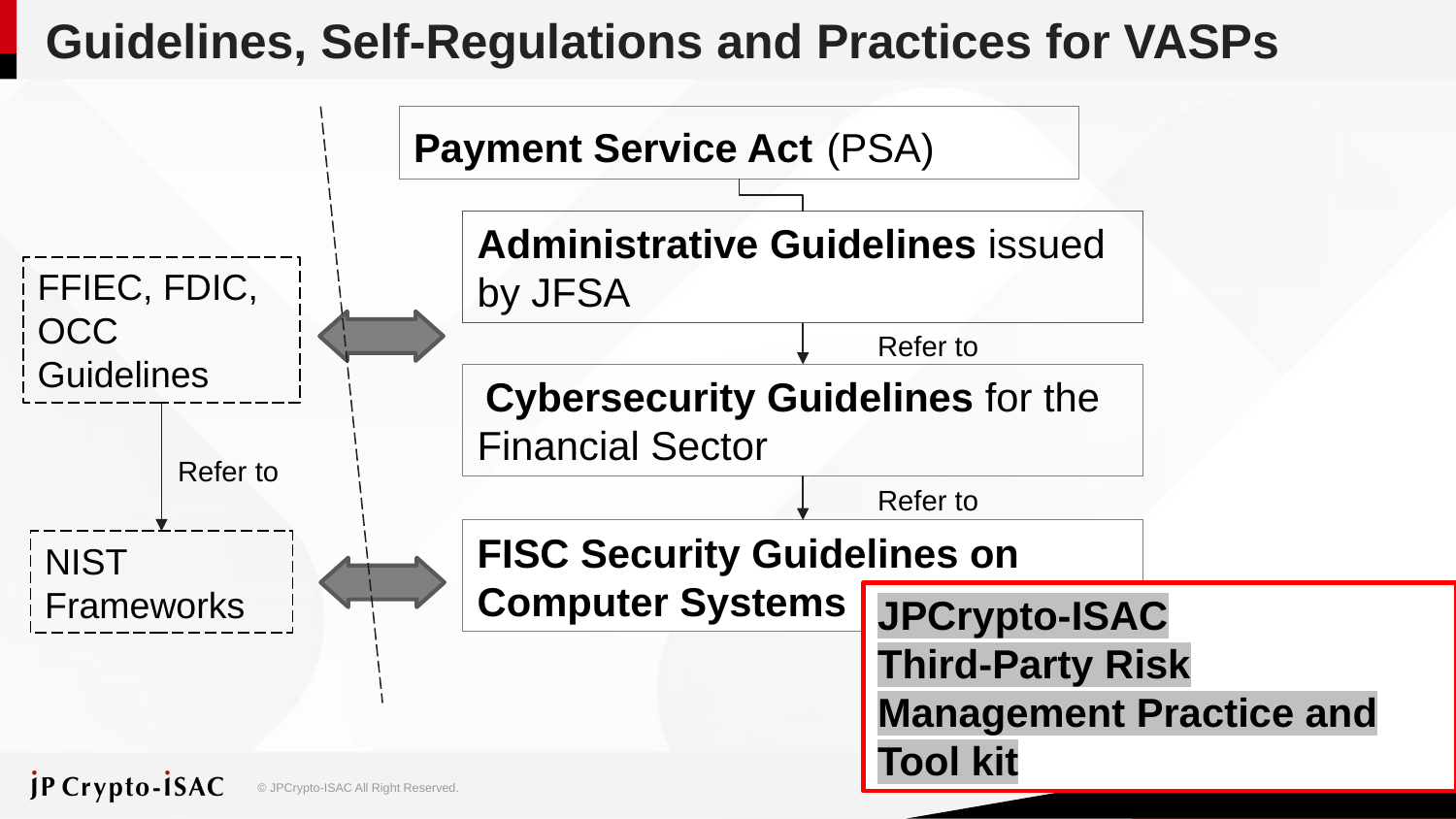

# Guidelines, Self-Regulations and Practices for VASPs
Payment Service Act (PSA)
Administrative Guidelines issued by JFSA
FFIEC, FDIC, OCC Guidelines

Refer to
 Cybersecurity Guidelines for the Financial Sector
Refer to
Refer to
FISC Security Guidelines on Computer Systems
NIST Frameworks

JPCrypto-ISAC
Third-Party Risk Management Practice and Tool kit
18